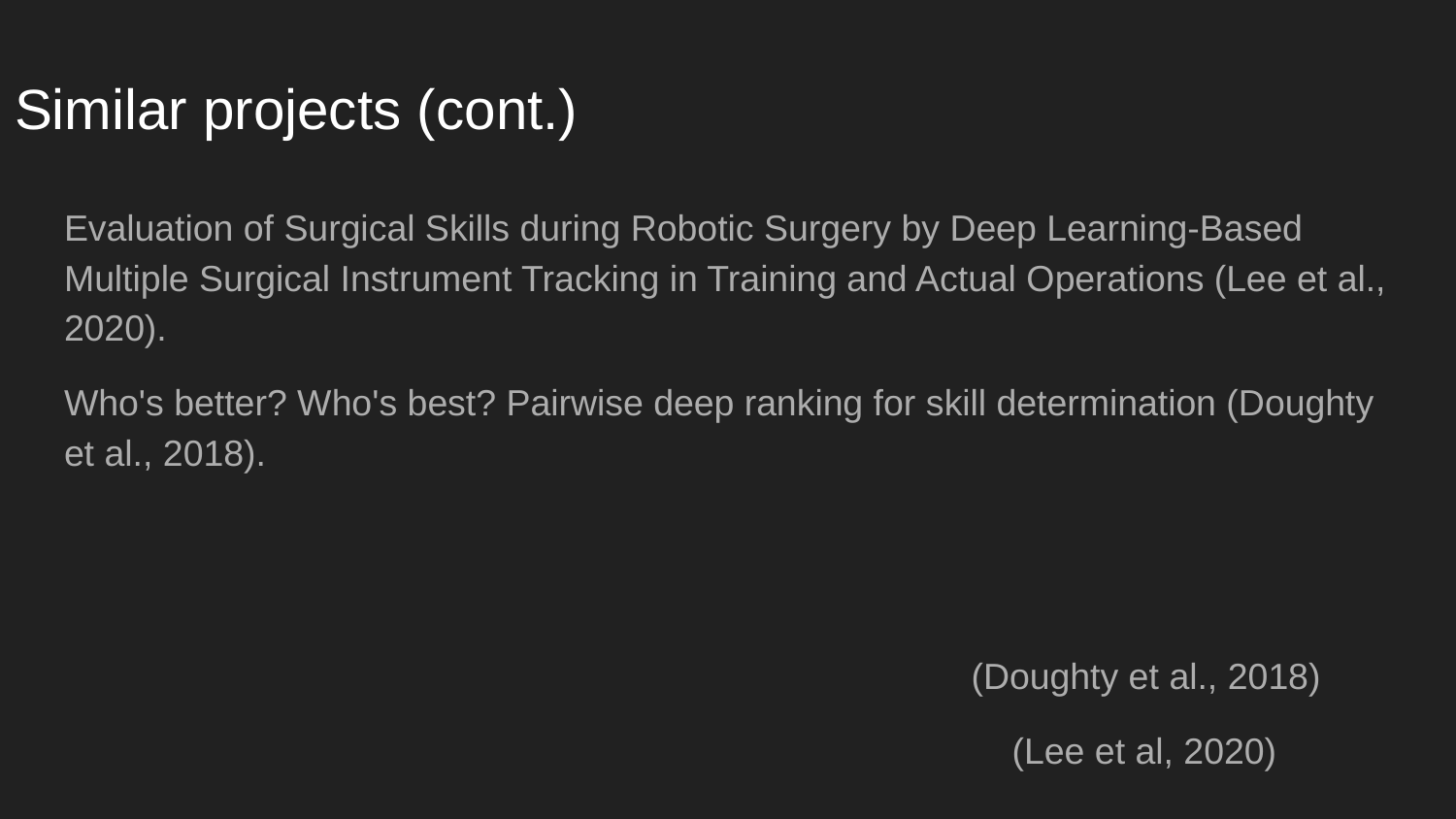

# Similar projects (cont.)
Evaluation of Surgical Skills during Robotic Surgery by Deep Learning-Based Multiple Surgical Instrument Tracking in Training and Actual Operations (Lee et al., 2020).
Who's better? Who's best? Pairwise deep ranking for skill determination (Doughty et al., 2018).

                                                                                         (Doughty et al., 2018)
                                                                                             (Lee et al, 2020)